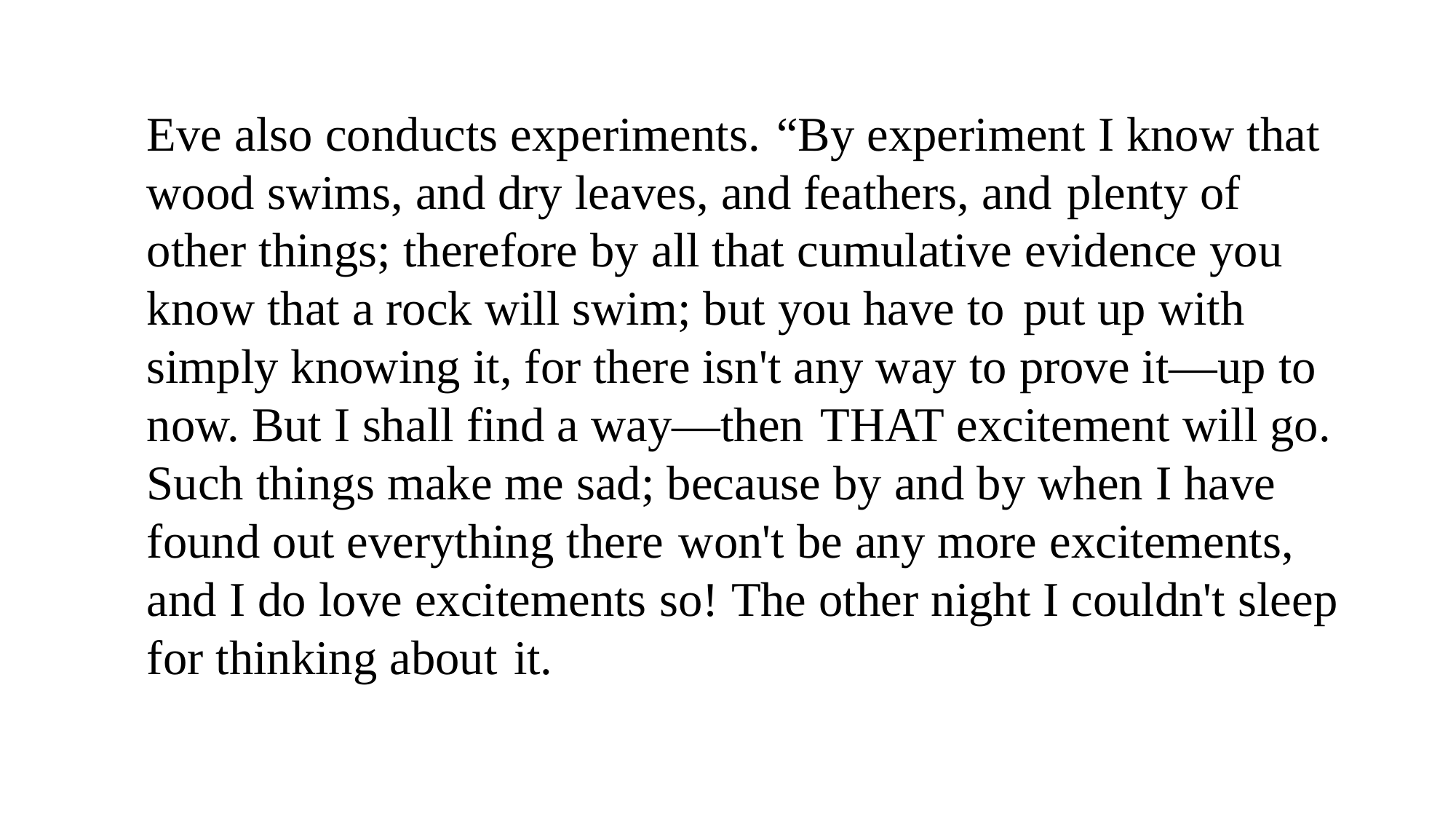

Eve also conducts experiments. “By experiment I know that wood swims, and dry leaves, and feathers, and plenty of other things; therefore by all that cumulative evidence you know that a rock will swim; but you have to put up with simply knowing it, for there isn't any way to prove it—up to now. But I shall find a way—then THAT excitement will go. Such things make me sad; because by and by when I have found out everything there won't be any more excitements, and I do love excitements so! The other night I couldn't sleep for thinking about it.